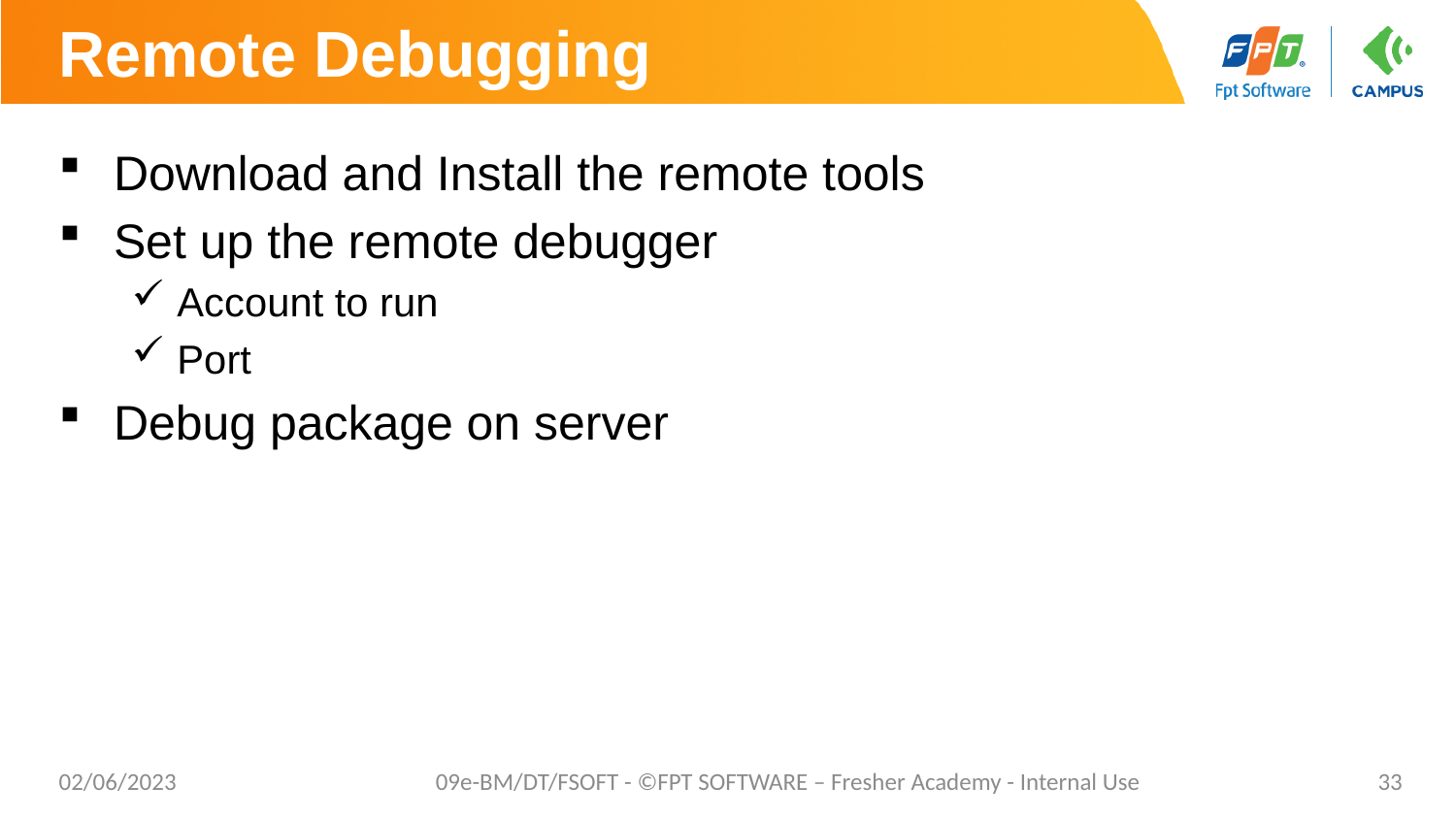

# Remote Debugging
Download and Install the remote tools
Set up the remote debugger
Account to run
Port
Debug package on server
02/06/2023
09e-BM/DT/FSOFT - ©FPT SOFTWARE – Fresher Academy - Internal Use
33